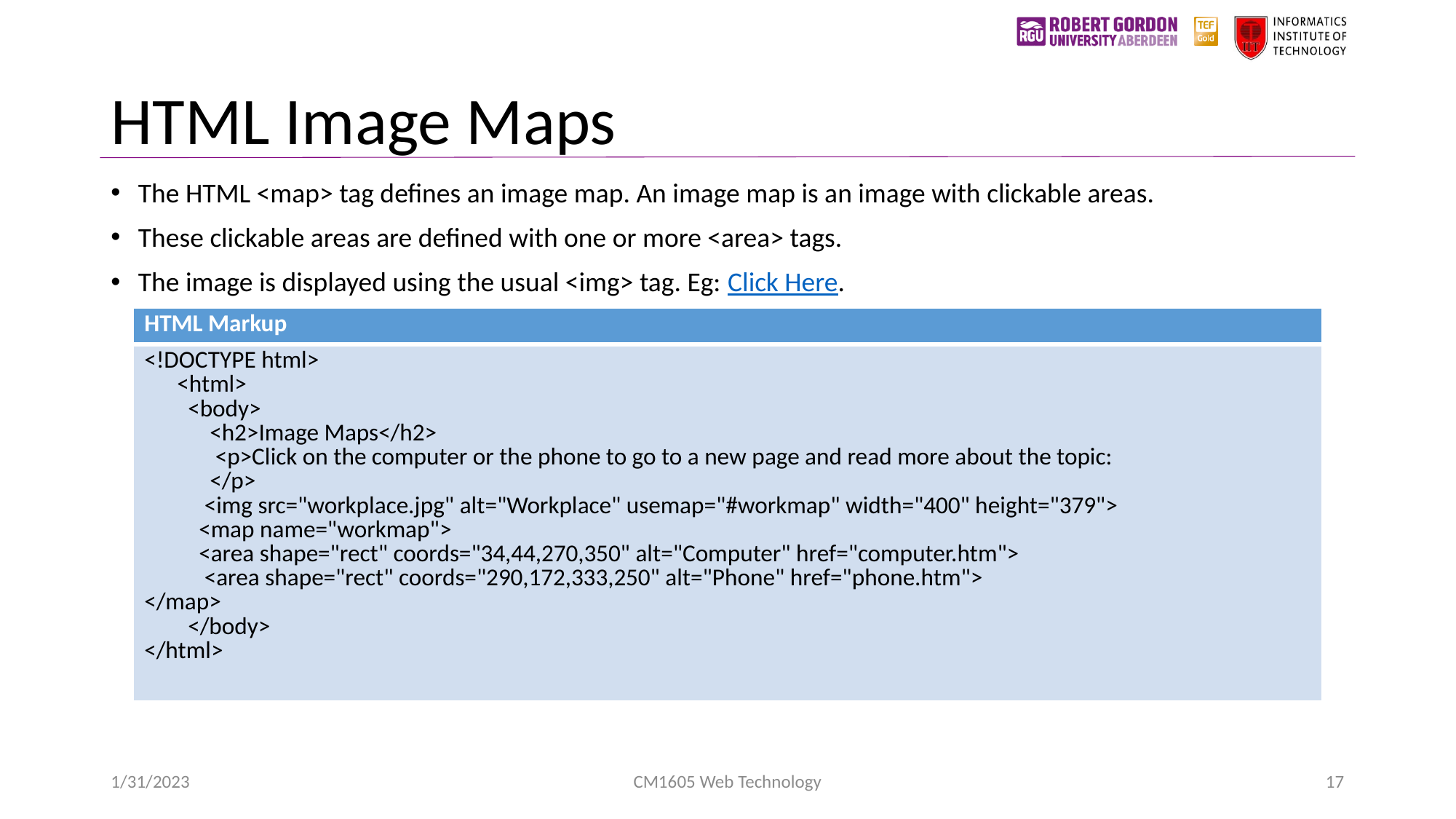

# HTML Image Maps
The HTML <map> tag defines an image map. An image map is an image with clickable areas.
These clickable areas are defined with one or more <area> tags.
The image is displayed using the usual <img> tag. Eg: Click Here.

| HTML Markup |
| --- |
| <!DOCTYPE html> <html> <body> <h2>Image Maps</h2> <p>Click on the computer or the phone to go to a new page and read more about the topic: </p> <img src="workplace.jpg" alt="Workplace" usemap="#workmap" width="400" height="379"> <map name="workmap"> <area shape="rect" coords="34,44,270,350" alt="Computer" href="computer.htm"> <area shape="rect" coords="290,172,333,250" alt="Phone" href="phone.htm"> </map> </body> </html> |
1/31/2023
CM1605 Web Technology
17